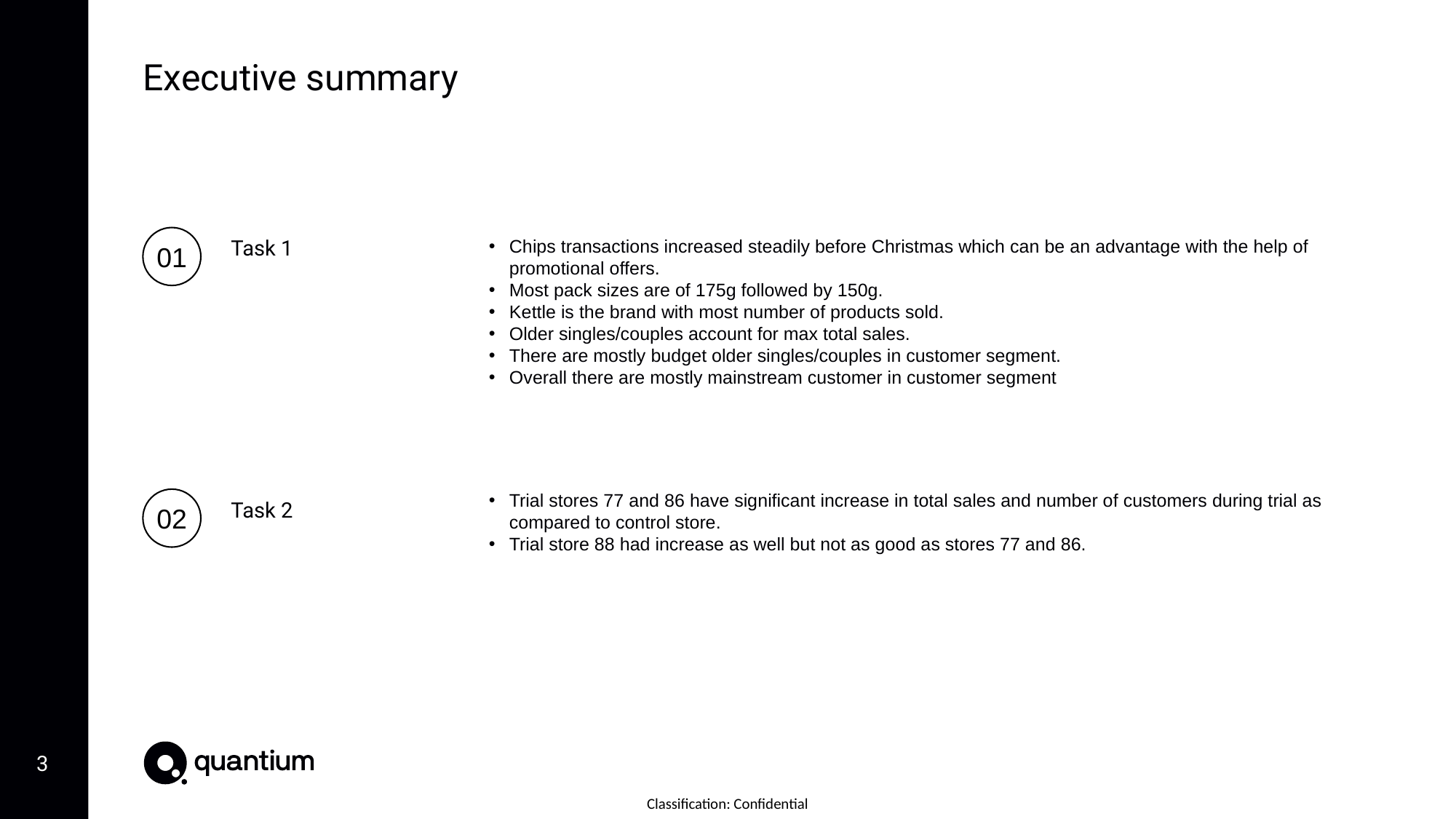

Executive summary
01
Task 1
Chips transactions increased steadily before Christmas which can be an advantage with the help of promotional offers.
Most pack sizes are of 175g followed by 150g.
Kettle is the brand with most number of products sold.
Older singles/couples account for max total sales.
There are mostly budget older singles/couples in customer segment.
Overall there are mostly mainstream customer in customer segment

02
Trial stores 77 and 86 have significant increase in total sales and number of customers during trial as compared to control store.
Trial store 88 had increase as well but not as good as stores 77 and 86.
Task 2